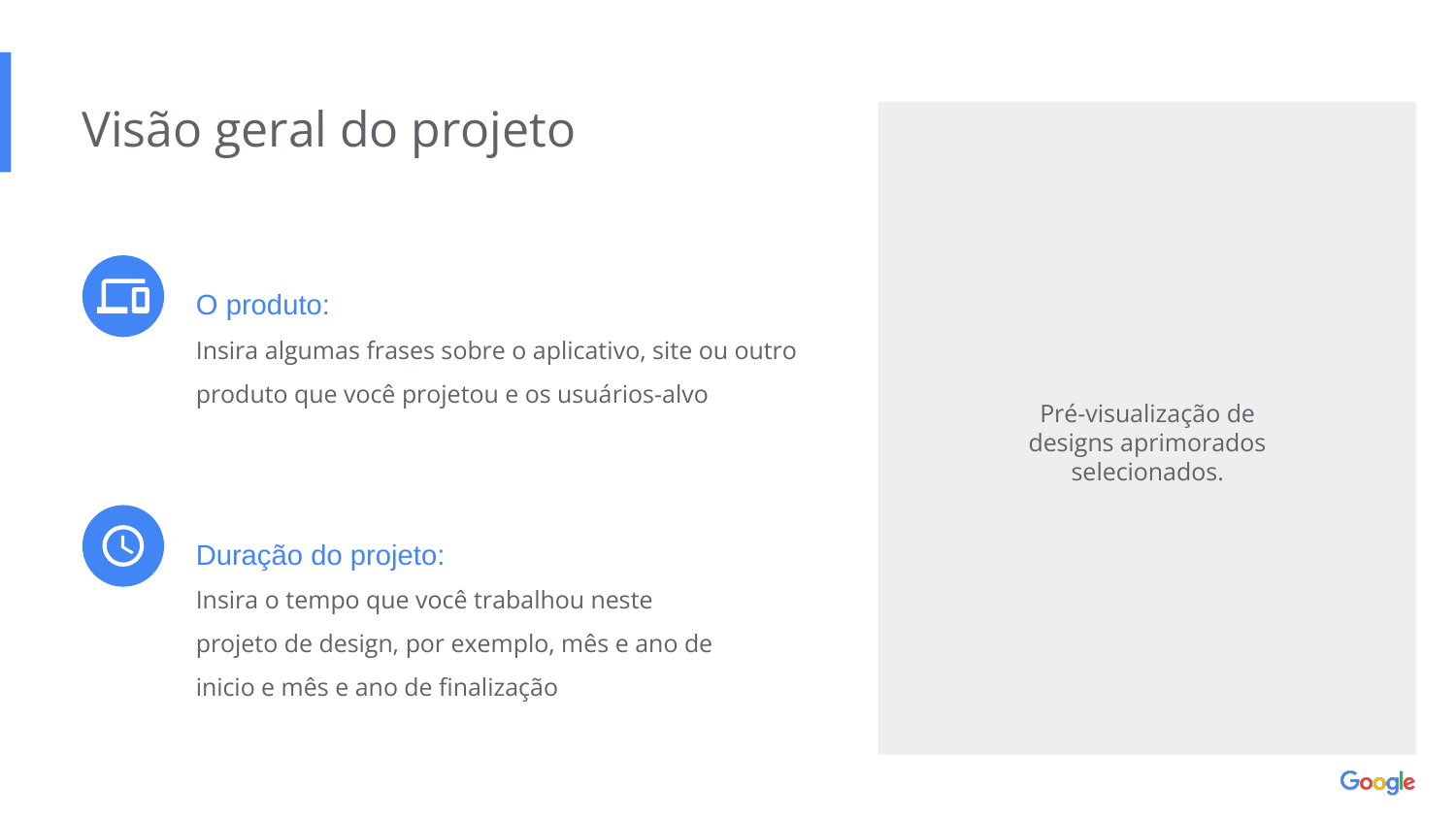

Visão geral do projeto

O produto:
Insira algumas frases sobre o aplicativo, site ou outro produto que você projetou e os usuários-alvo

Pré-visualização de designs aprimorados selecionados.

Duração do projeto:
Insira o tempo que você trabalhou neste projeto de design, por exemplo, mês e ano de inicio e mês e ano de finalização